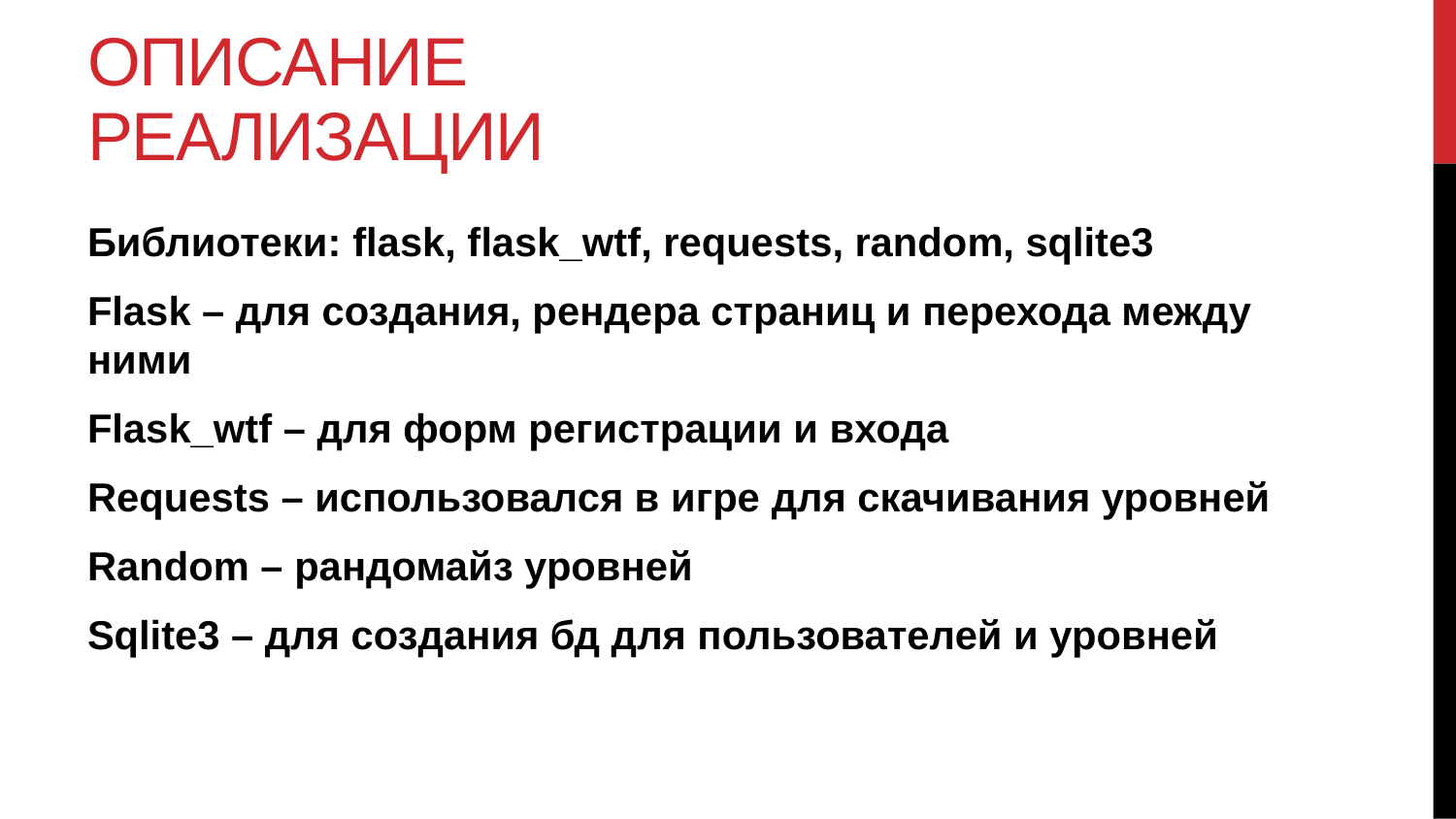

# Описание реализации
Библиотеки: flask, flask_wtf, requests, random, sqlite3
Flask – для создания, рендера страниц и перехода между ними
Flask_wtf – для форм регистрации и входа
Requests – использовался в игре для скачивания уровней
Random – рандомайз уровней
Sqlite3 – для создания бд для пользователей и уровней